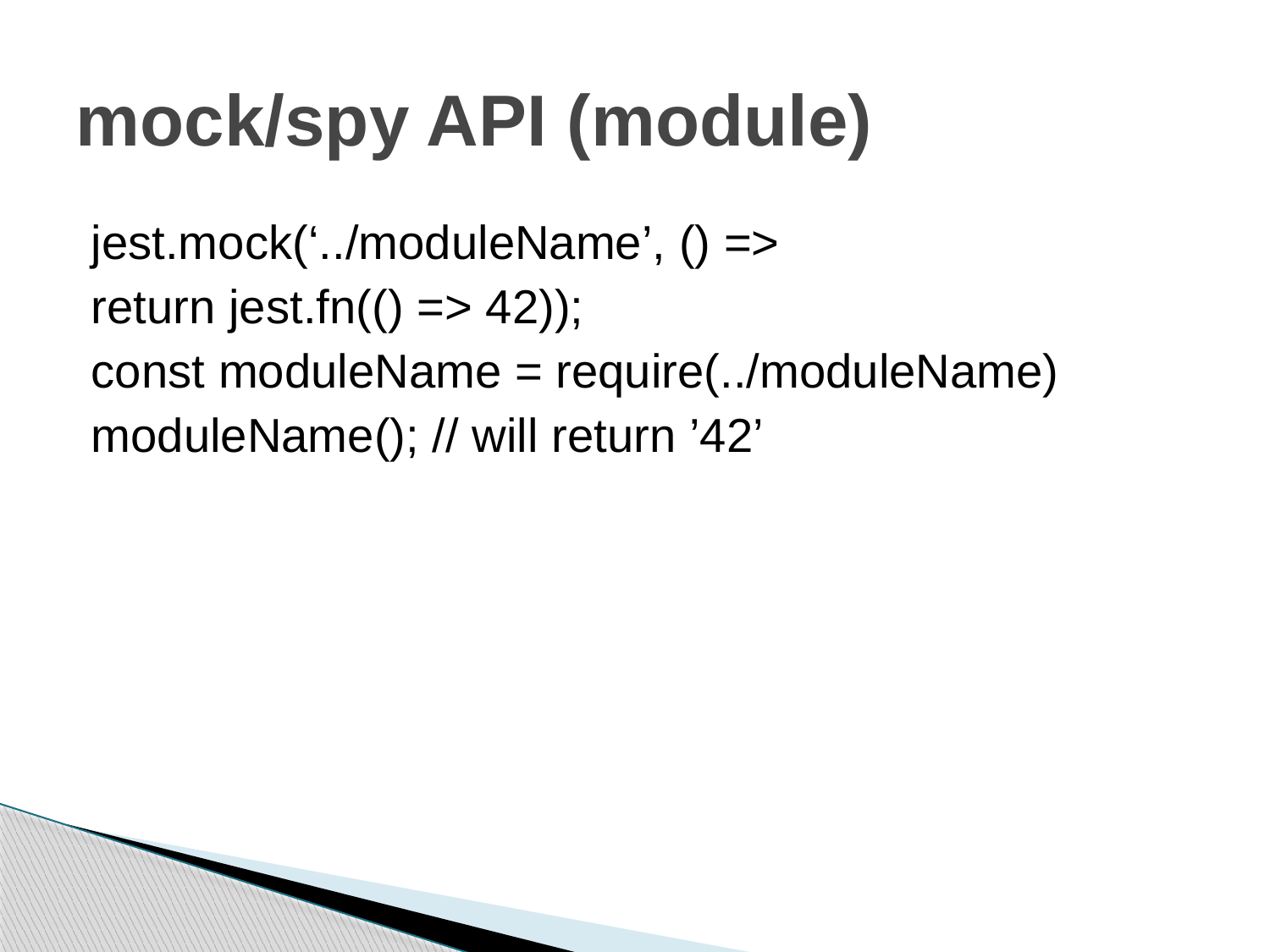

# mock/spy API (module)
jest.mock(‘../moduleName’, () =>
return jest.fn(() => 42));
const moduleName = require(../moduleName)
moduleName(); // will return ’42’